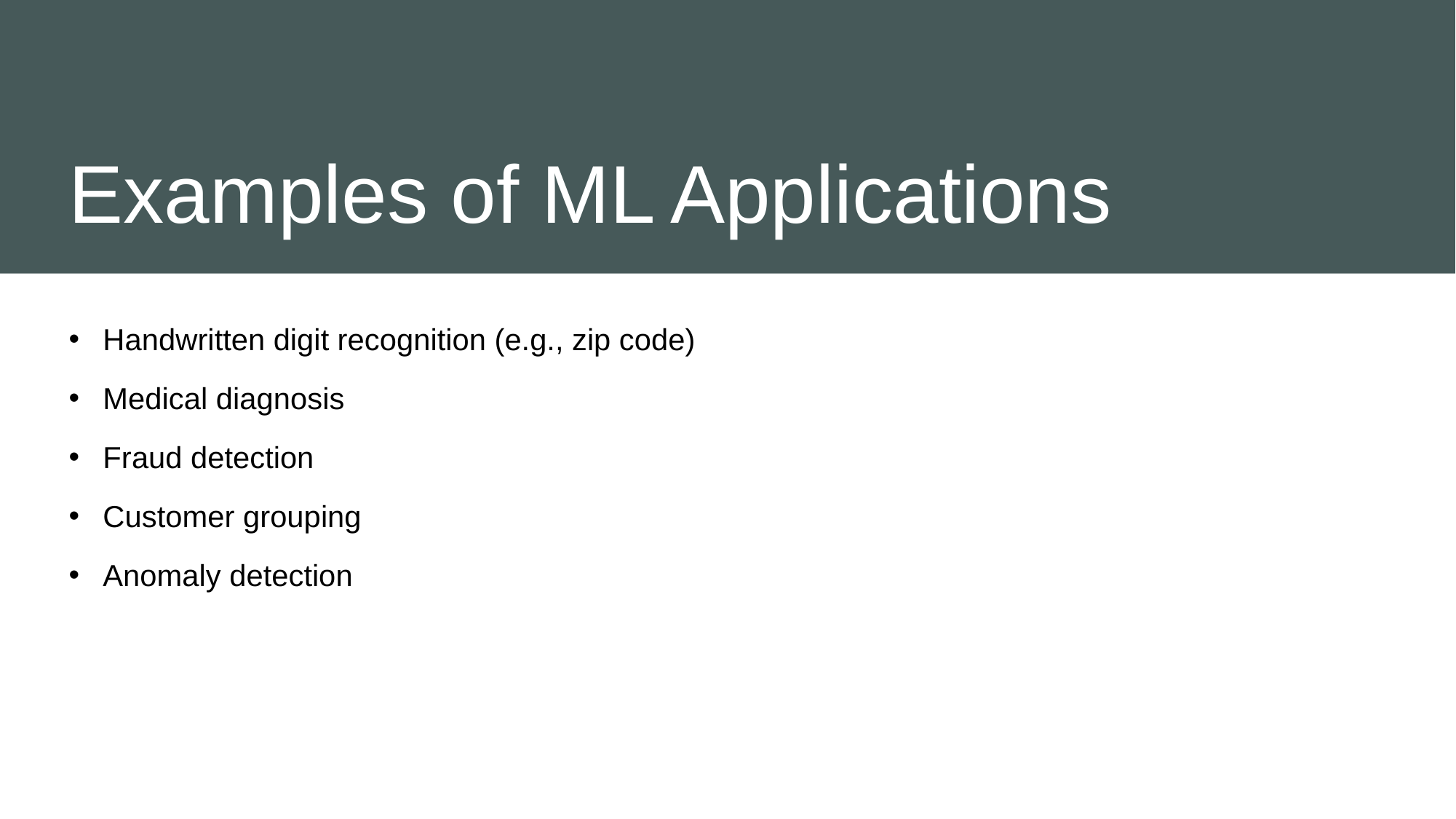

# Examples of ML Applications
Handwritten digit recognition (e.g., zip code)
Medical diagnosis
Fraud detection
Customer grouping
Anomaly detection